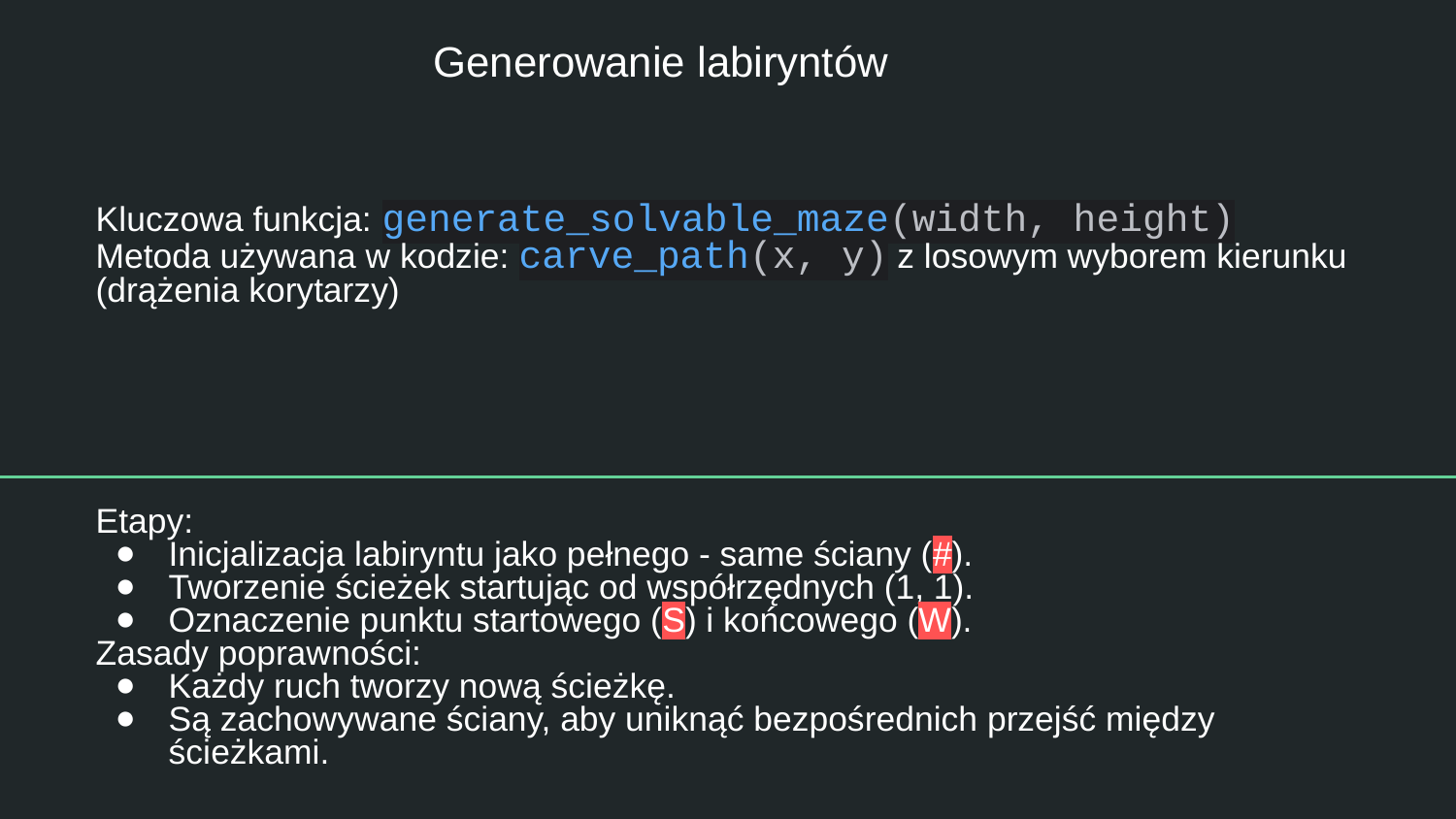

# Generowanie labiryntów

Kluczowa funkcja: generate_solvable_maze(width, height)
Metoda używana w kodzie: carve_path(x, y) z losowym wyborem kierunku (drążenia korytarzy)

Etapy:
Inicjalizacja labiryntu jako pełnego - same ściany (#).
Tworzenie ścieżek startując od współrzędnych (1, 1).
Oznaczenie punktu startowego (S) i końcowego (W).
Zasady poprawności:
Każdy ruch tworzy nową ścieżkę.
Są zachowywane ściany, aby uniknąć bezpośrednich przejść między ścieżkami.